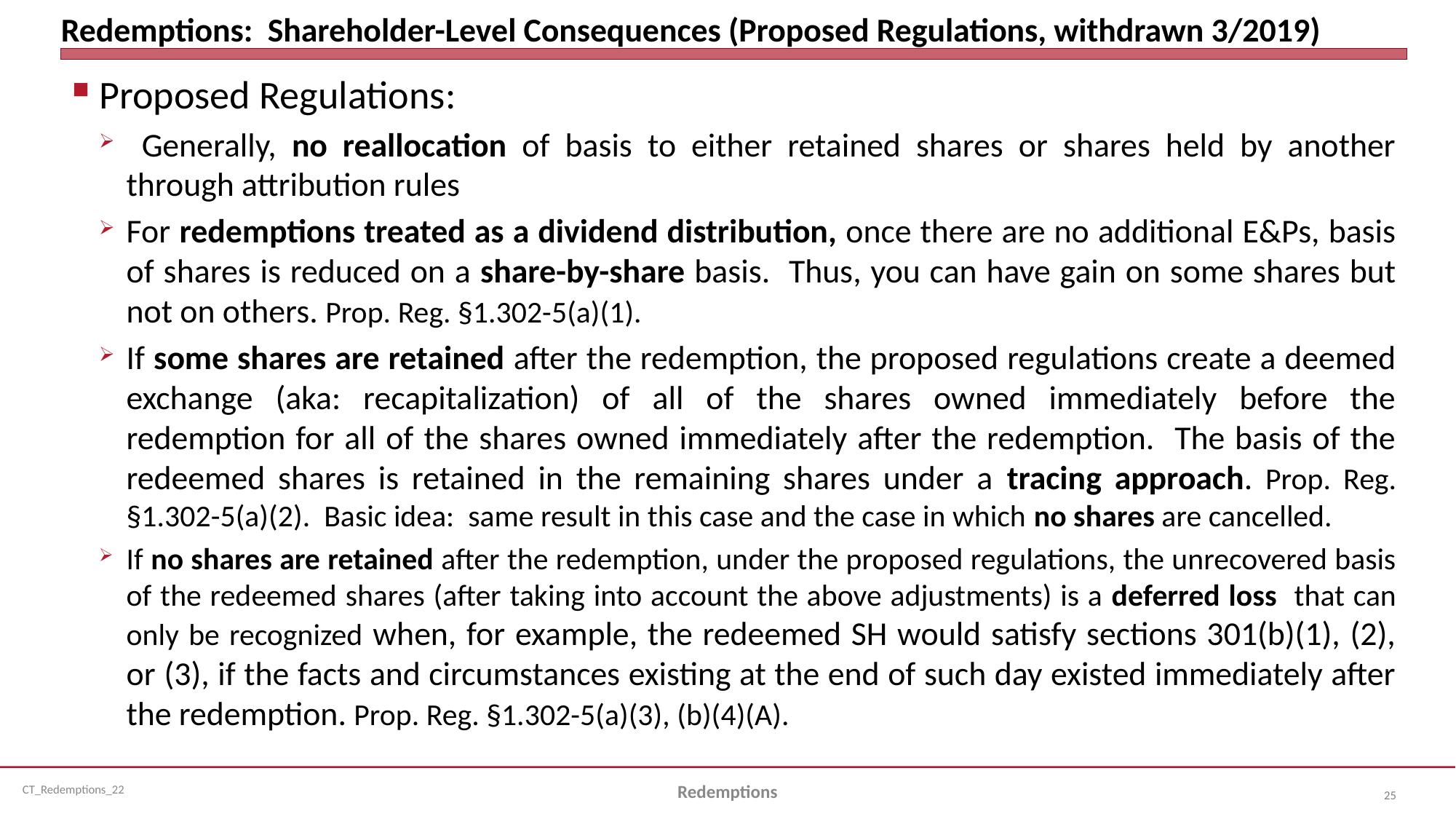

# Redemptions:  Shareholder-Level Consequences (Proposed Regulations, withdrawn 3/2019)
Proposed Regulations:
 Generally, no reallocation of basis to either retained shares or shares held by another through attribution rules
For redemptions treated as a dividend distribution, once there are no additional E&Ps, basis of shares is reduced on a share-by-share basis.  Thus, you can have gain on some shares but not on others. Prop. Reg. §1.302-5(a)(1).
If some shares are retained after the redemption, the proposed regulations create a deemed exchange (aka: recapitalization) of all of the shares owned immediately before the redemption for all of the shares owned immediately after the redemption.  The basis of the redeemed shares is retained in the remaining shares under a tracing approach. Prop. Reg. §1.302-5(a)(2).  Basic idea:  same result in this case and the case in which no shares are cancelled.
If no shares are retained after the redemption, under the proposed regulations, the unrecovered basis of the redeemed shares (after taking into account the above adjustments) is a deferred loss  that can only be recognized when, for example, the redeemed SH would satisfy sections 301(b)(1), (2), or (3), if the facts and circumstances existing at the end of such day existed immediately after the redemption. Prop. Reg. §1.302-5(a)(3), (b)(4)(A).

Redemptions
25